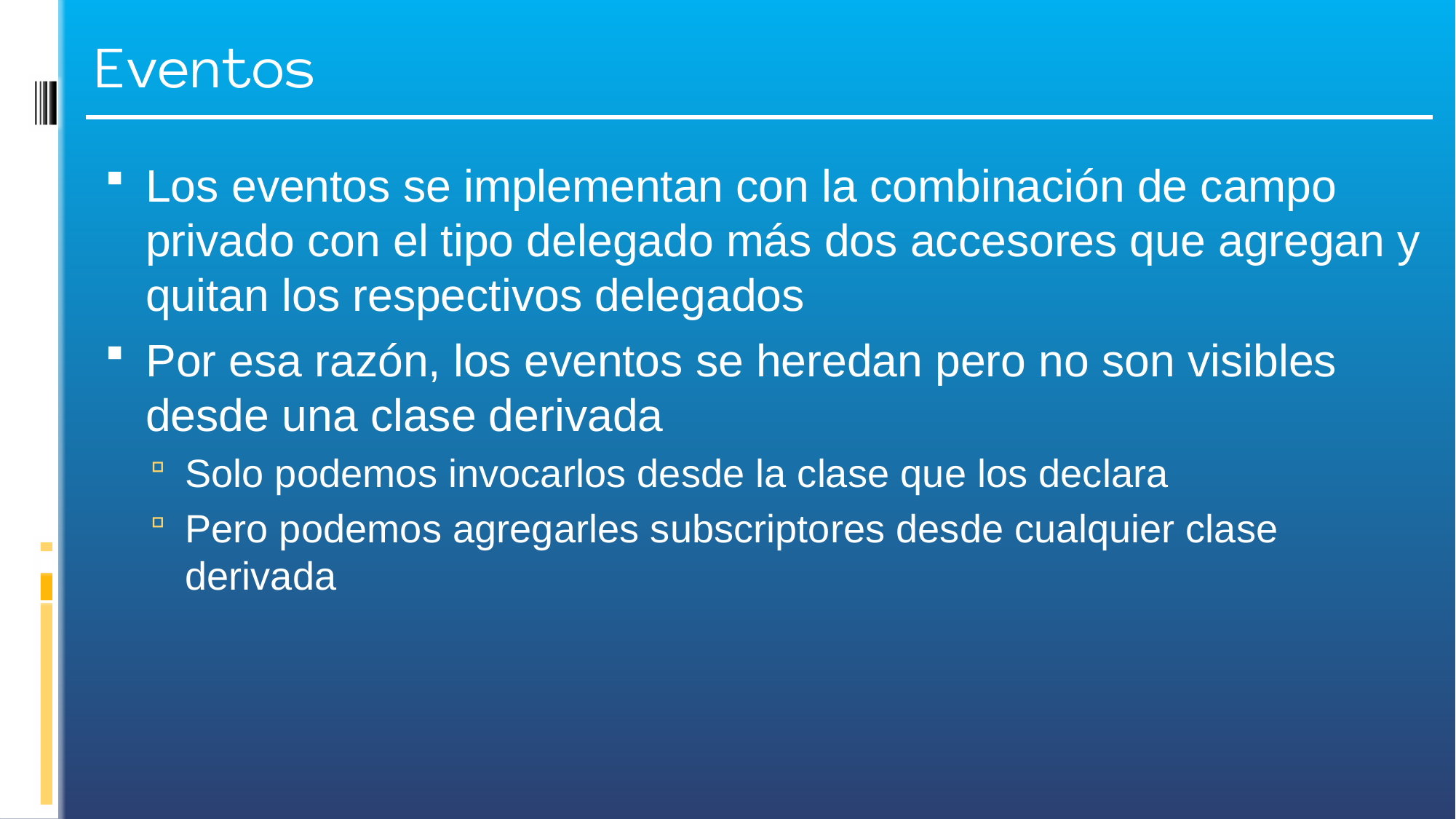

# Eventos
Los eventos se implementan con la combinación de campo privado con el tipo delegado más dos accesores que agregan y quitan los respectivos delegados
Por esa razón, los eventos se heredan pero no son visibles desde una clase derivada
Solo podemos invocarlos desde la clase que los declara
Pero podemos agregarles subscriptores desde cualquier clase derivada